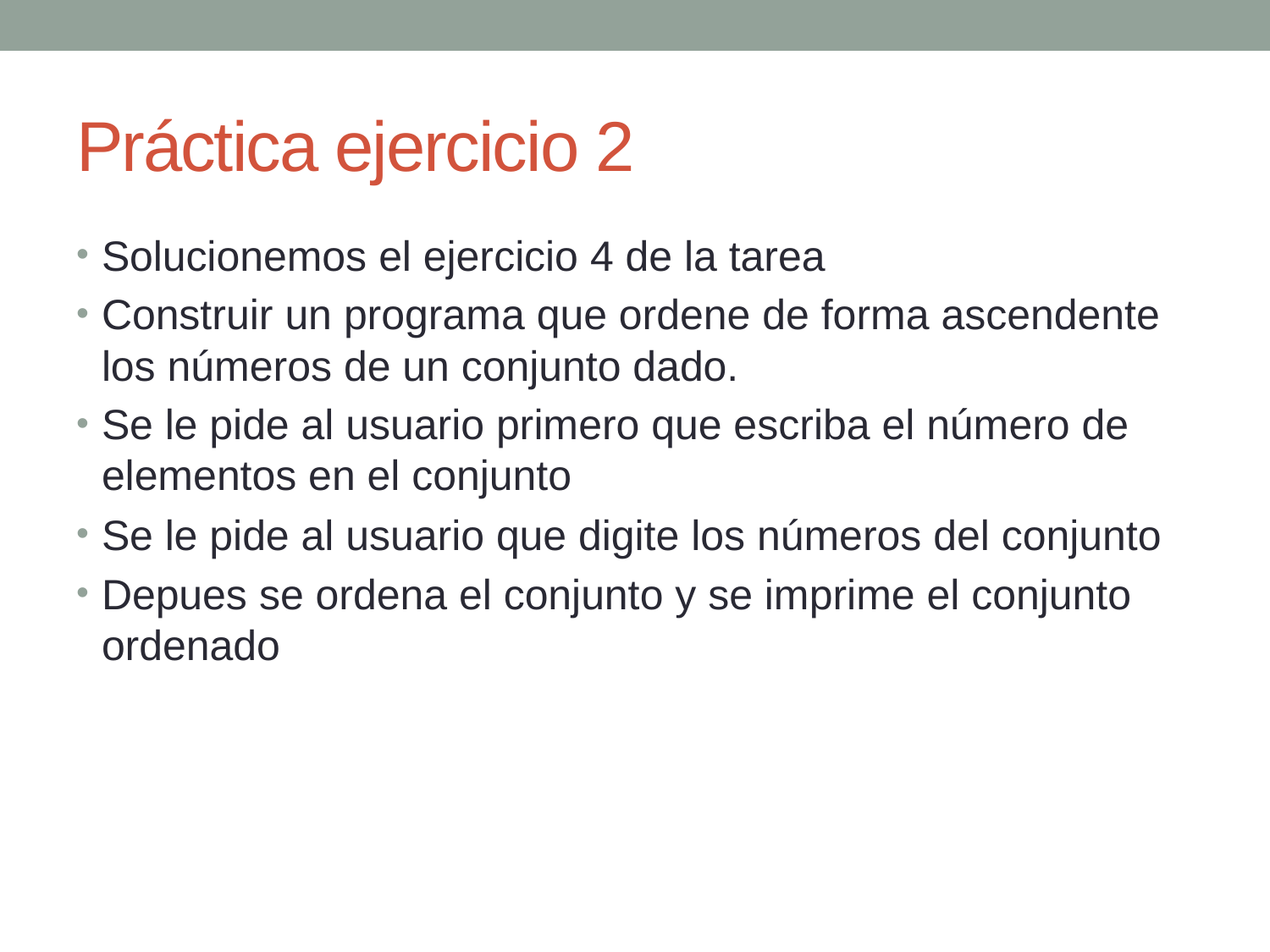

# Práctica ejercicio 2
Solucionemos el ejercicio 4 de la tarea
Construir un programa que ordene de forma ascendente los números de un conjunto dado.
Se le pide al usuario primero que escriba el número de elementos en el conjunto
Se le pide al usuario que digite los números del conjunto
Depues se ordena el conjunto y se imprime el conjunto ordenado